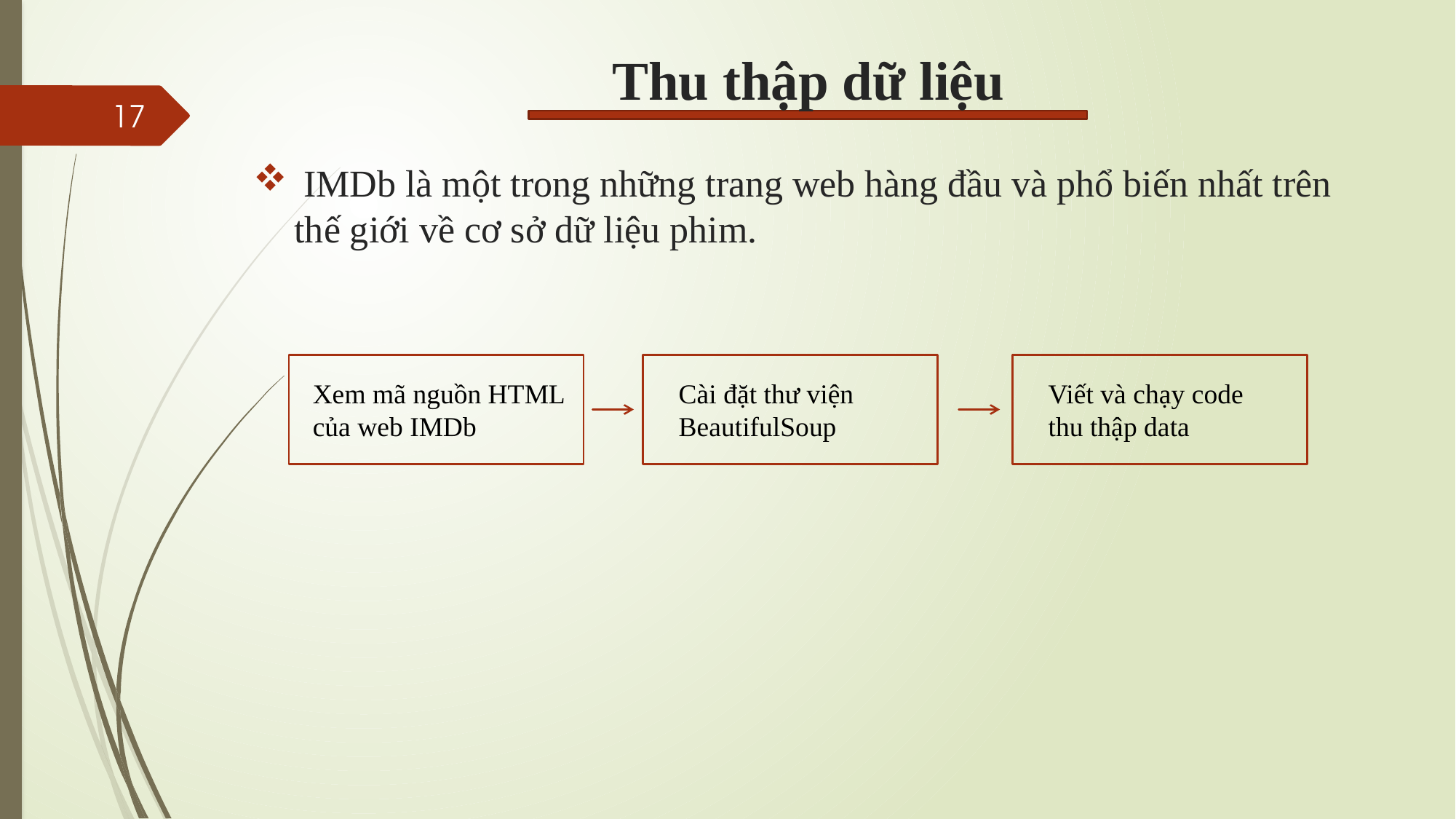

# Thu thập dữ liệu
17
 IMDb là một trong những trang web hàng đầu và phổ biến nhất trên thế giới về cơ sở dữ liệu phim.

Xem mã nguồn HTML của web IMDb
Cài đặt thư viện BeautifulSoup
Viết và chạy code thu thập data